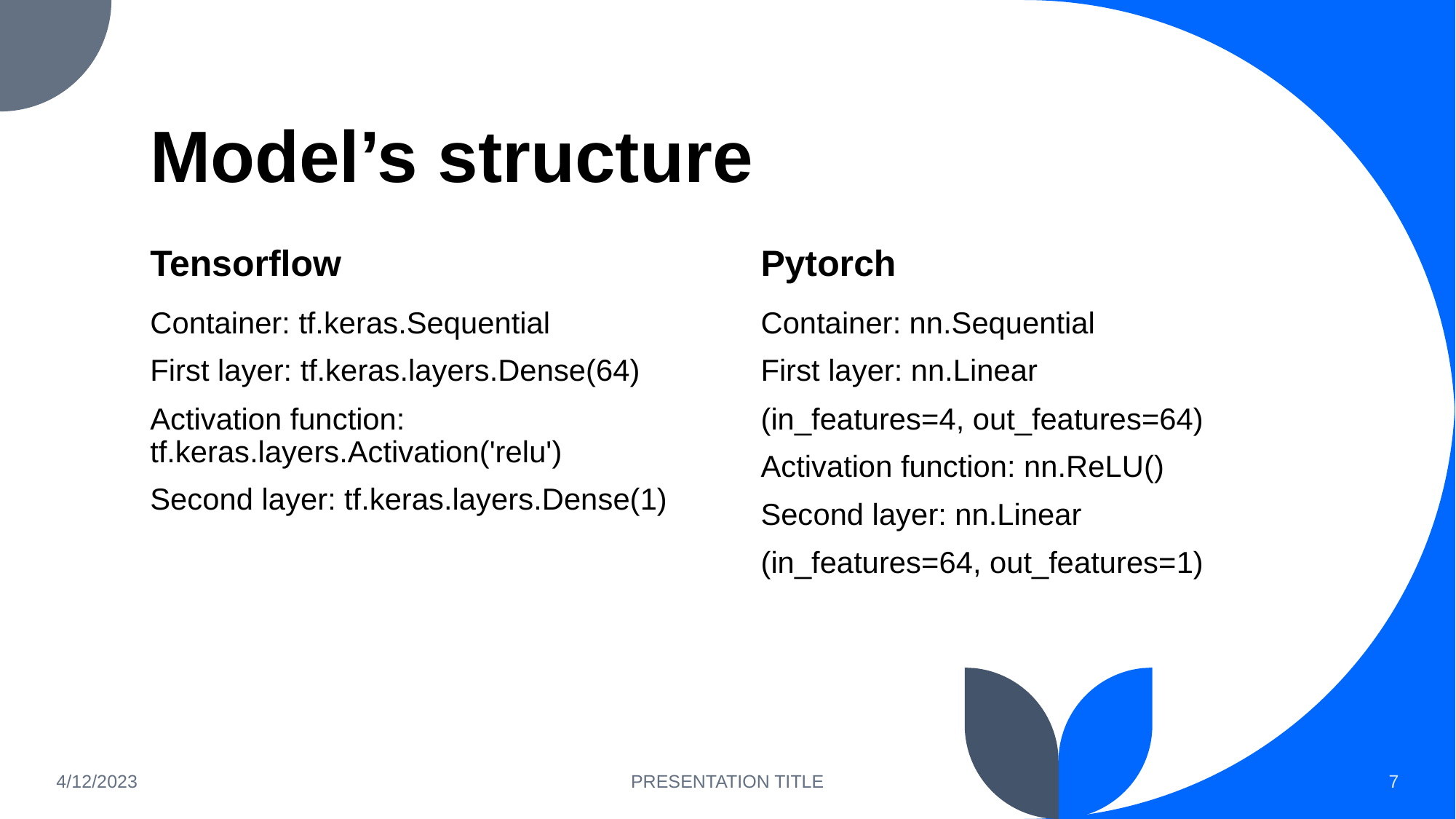

# Model’s structure
Tensorflow
Pytorch

Container: tf.keras.Sequential
First layer: tf.keras.layers.Dense(64)
Activation function: tf.keras.layers.Activation('relu')
Second layer: tf.keras.layers.Dense(1)
Container: nn.Sequential
First layer: nn.Linear
(in_features=4, out_features=64)
Activation function: nn.ReLU()
Second layer: nn.Linear
(in_features=64, out_features=1)
4/12/2023
PRESENTATION TITLE
7